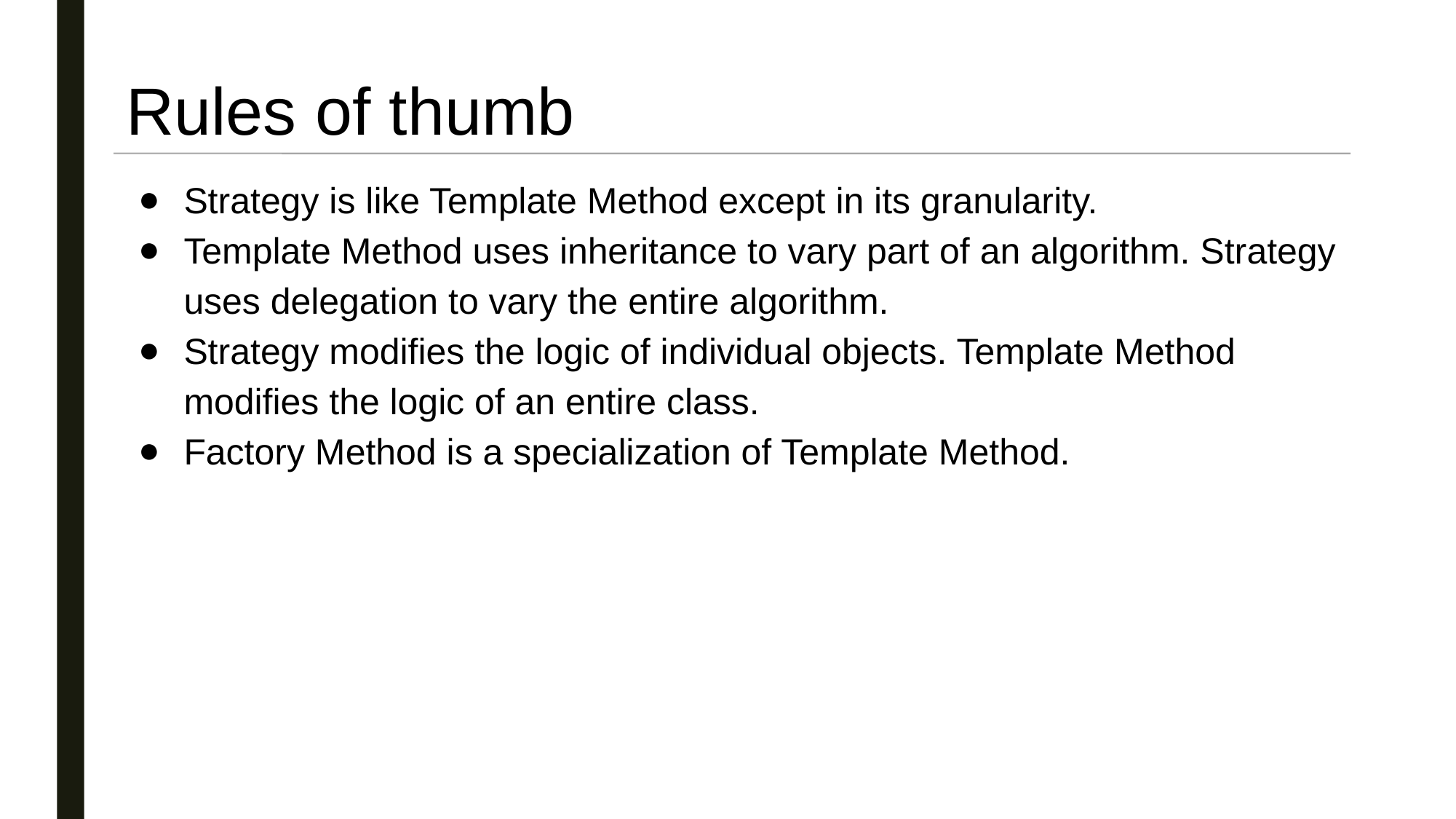

Rules of thumb

Strategy is like Template Method except in its granularity.
Template Method uses inheritance to vary part of an algorithm. Strategy uses delegation to vary the entire algorithm.
Strategy modifies the logic of individual objects. Template Method modifies the logic of an entire class.
Factory Method is a specialization of Template Method.